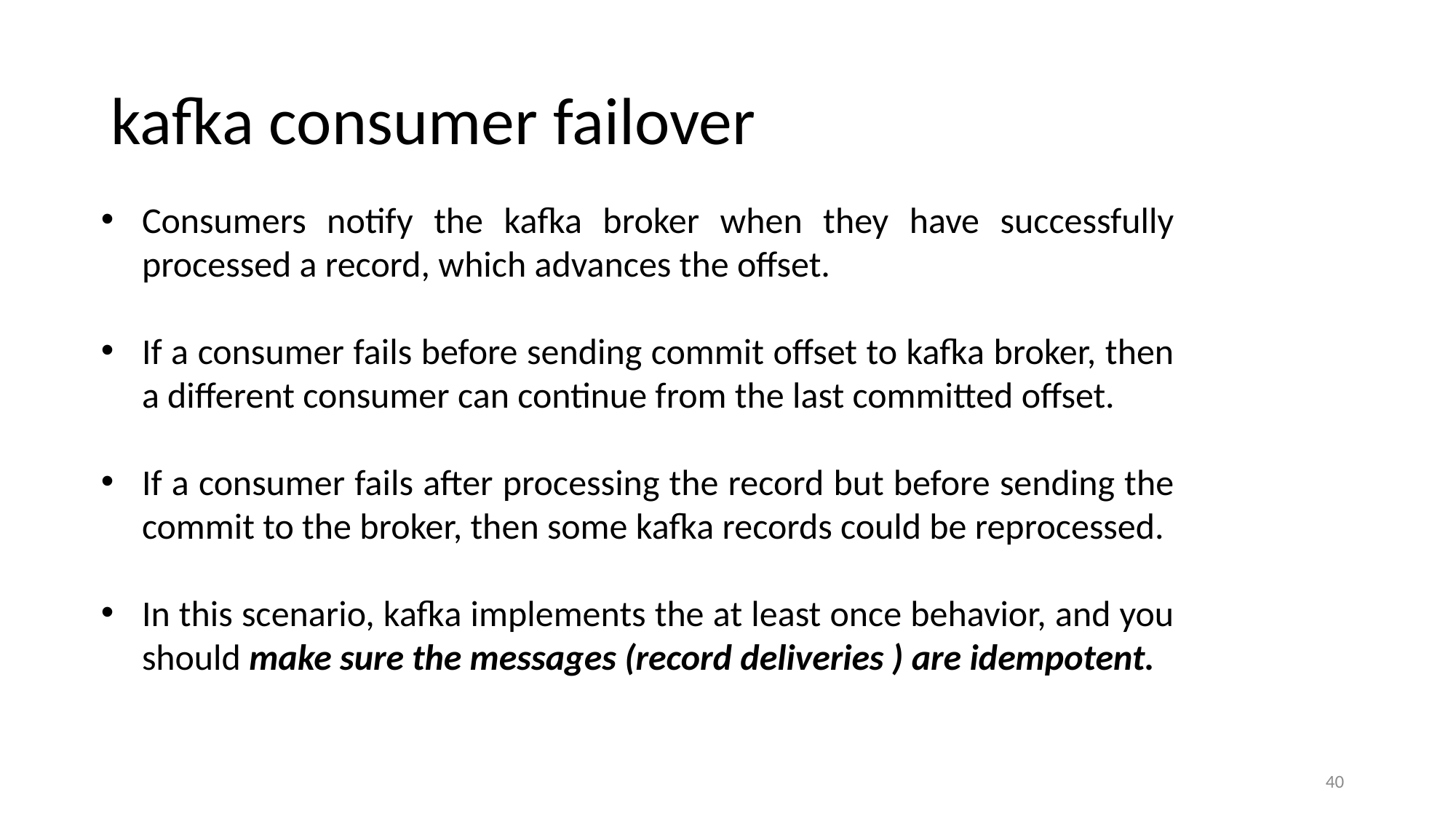

# kafka consumer failover
Consumers notify the kafka broker when they have successfully processed a record, which advances the offset.

If a consumer fails before sending commit offset to kafka broker, then a different consumer can continue from the last committed offset.

If a consumer fails after processing the record but before sending the commit to the broker, then some kafka records could be reprocessed.

In this scenario, kafka implements the at least once behavior, and you should make sure the messages (record deliveries ) are idempotent.

40